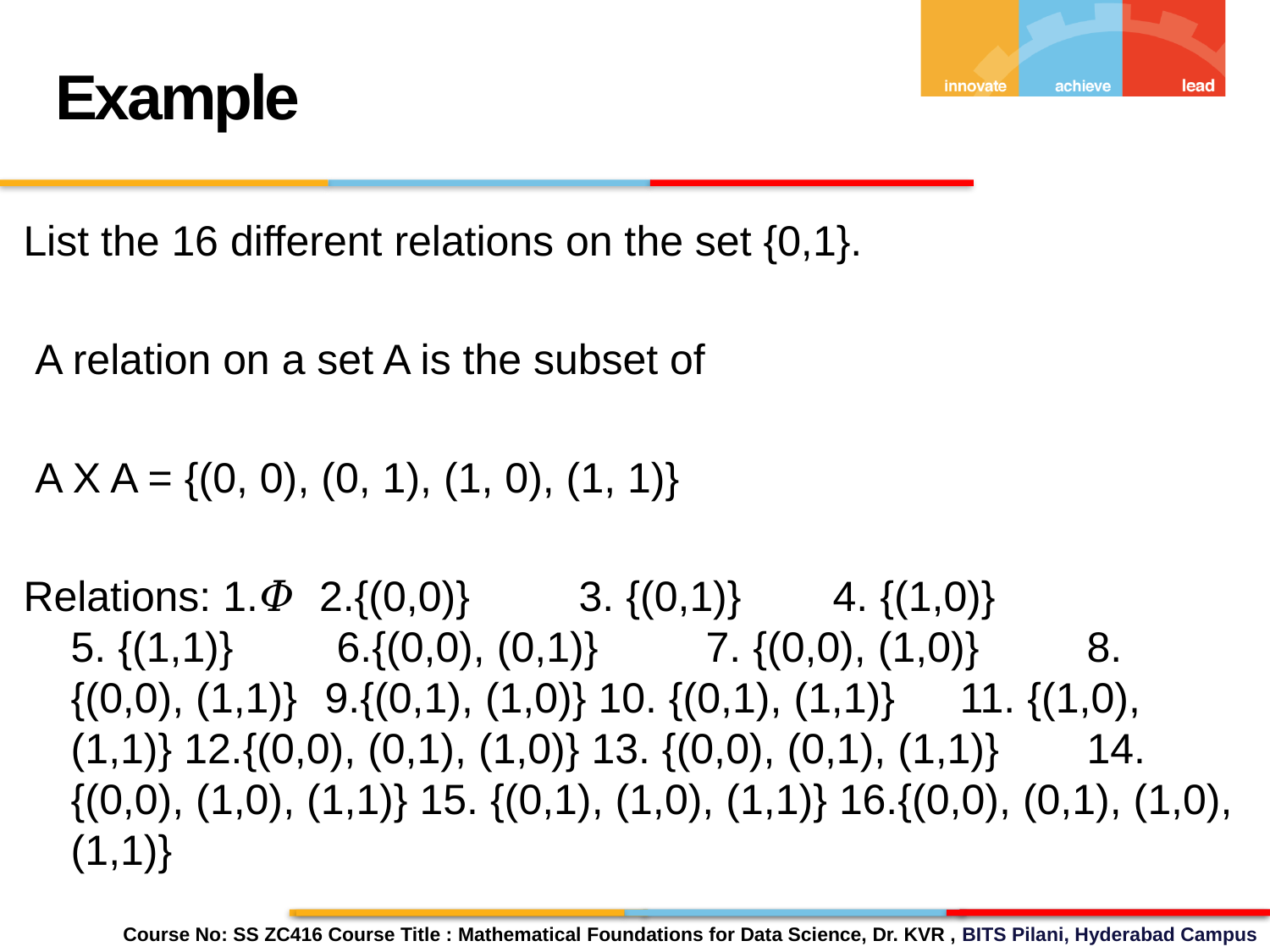

Example
List the 16 different relations on the set {0,1}.

 A relation on a set A is the subset of

 A X A = {(0, 0), (0, 1), (1, 0), (1, 1)}

Relations: 1.𝛷  2.{(0,0)} 	3. {(0,1)} 	4. {(1,0)} 		5. {(1,1)}	 6.{(0,0), (0,1)} 	7. {(0,0), (1,0)} 	8. {(0,0), (1,1)} 	9.{(0,1), (1,0)} 10. {(0,1), (1,1)} 	11. {(1,0), (1,1)} 12.{(0,0), (0,1), (1,0)} 13. {(0,0), (0,1), (1,1)} 	14.{(0,0), (1,0), (1,1)} 15. {(0,1), (1,0), (1,1)} 16.{(0,0), (0,1), (1,0), (1,1)}